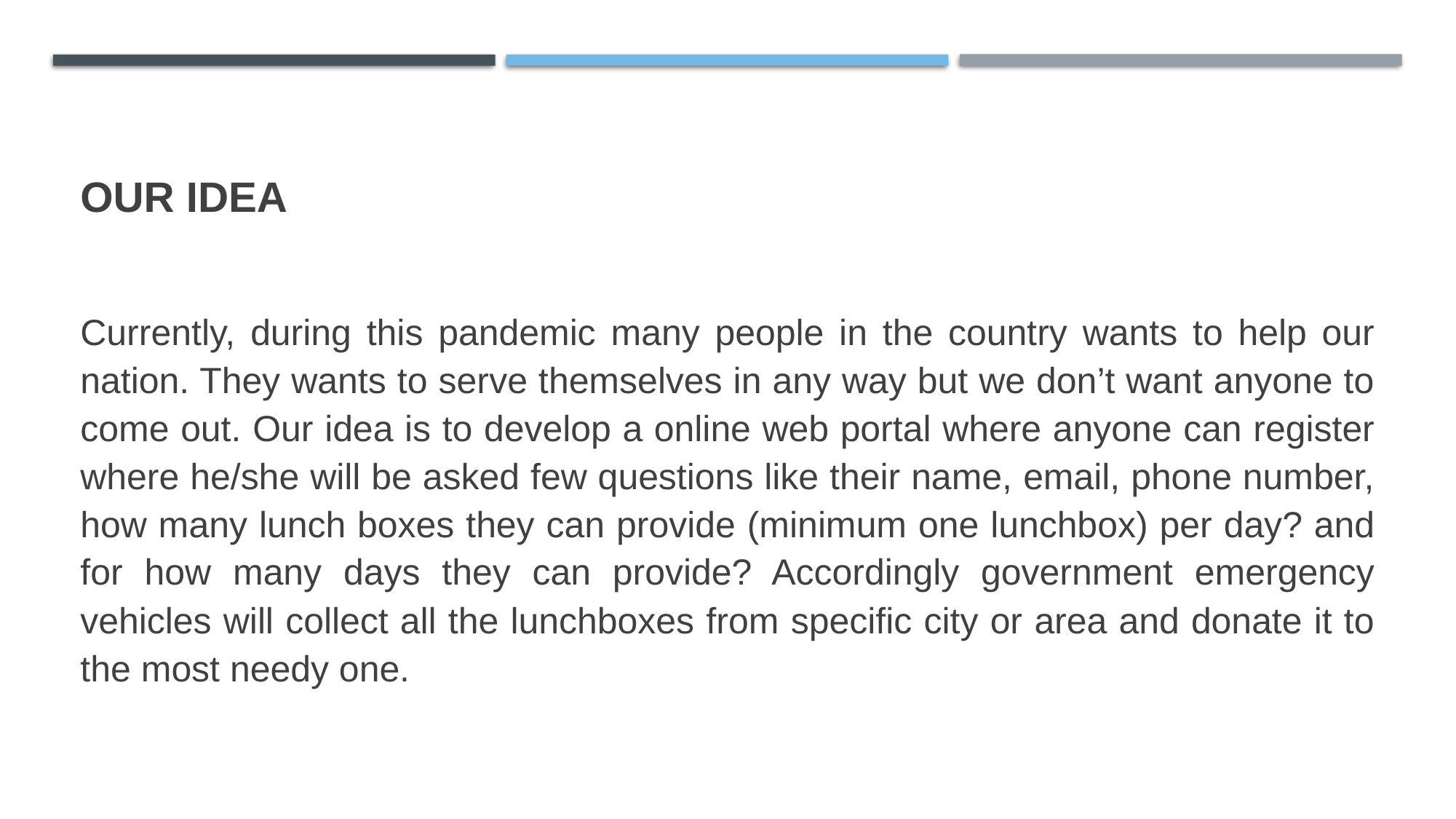

# Our idea
Currently, during this pandemic many people in the country wants to help our nation. They wants to serve themselves in any way but we don’t want anyone to come out. Our idea is to develop a online web portal where anyone can register where he/she will be asked few questions like their name, email, phone number, how many lunch boxes they can provide (minimum one lunchbox) per day? and for how many days they can provide? Accordingly government emergency vehicles will collect all the lunchboxes from specific city or area and donate it to the most needy one.